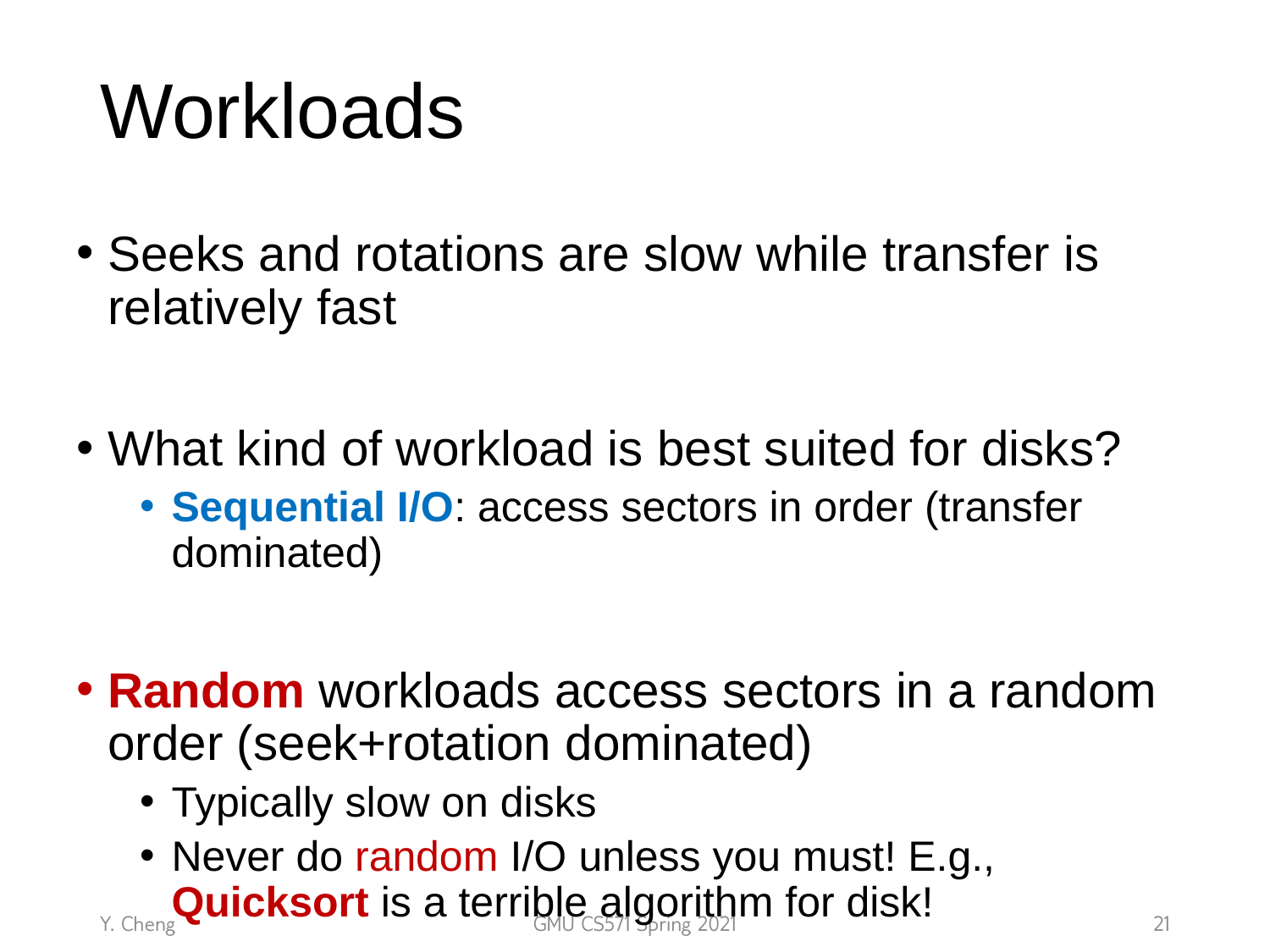

# Workloads
Seeks and rotations are slow while transfer is relatively fast

What kind of workload is best suited for disks?
Sequential I/O: access sectors in order (transfer dominated)

Random workloads access sectors in a random order (seek+rotation dominated)
Typically slow on disks
Never do random I/O unless you must! E.g., Quicksort is a terrible algorithm for disk!
Y. Cheng
GMU CS571 Spring 2021
21